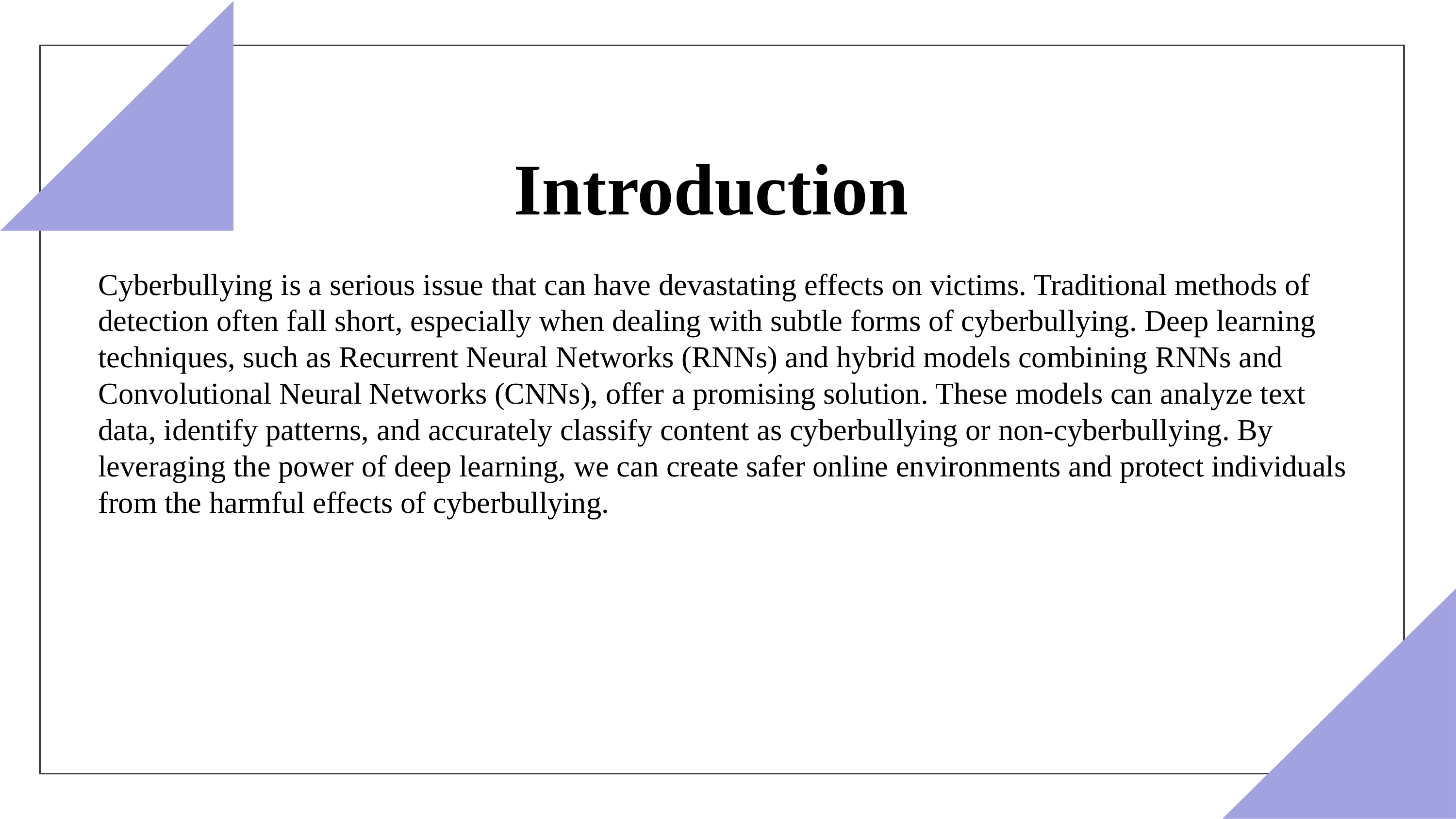

Introduction
Cyberbullying is a serious issue that can have devastating effects on victims. Traditional methods of detection often fall short, especially when dealing with subtle forms of cyberbullying. Deep learning techniques, such as Recurrent Neural Networks (RNNs) and hybrid models combining RNNs and Convolutional Neural Networks (CNNs), offer a promising solution. These models can analyze text data, identify patterns, and accurately classify content as cyberbullying or non-cyberbullying. By leveraging the power of deep learning, we can create safer online environments and protect individuals from the harmful effects of cyberbullying.